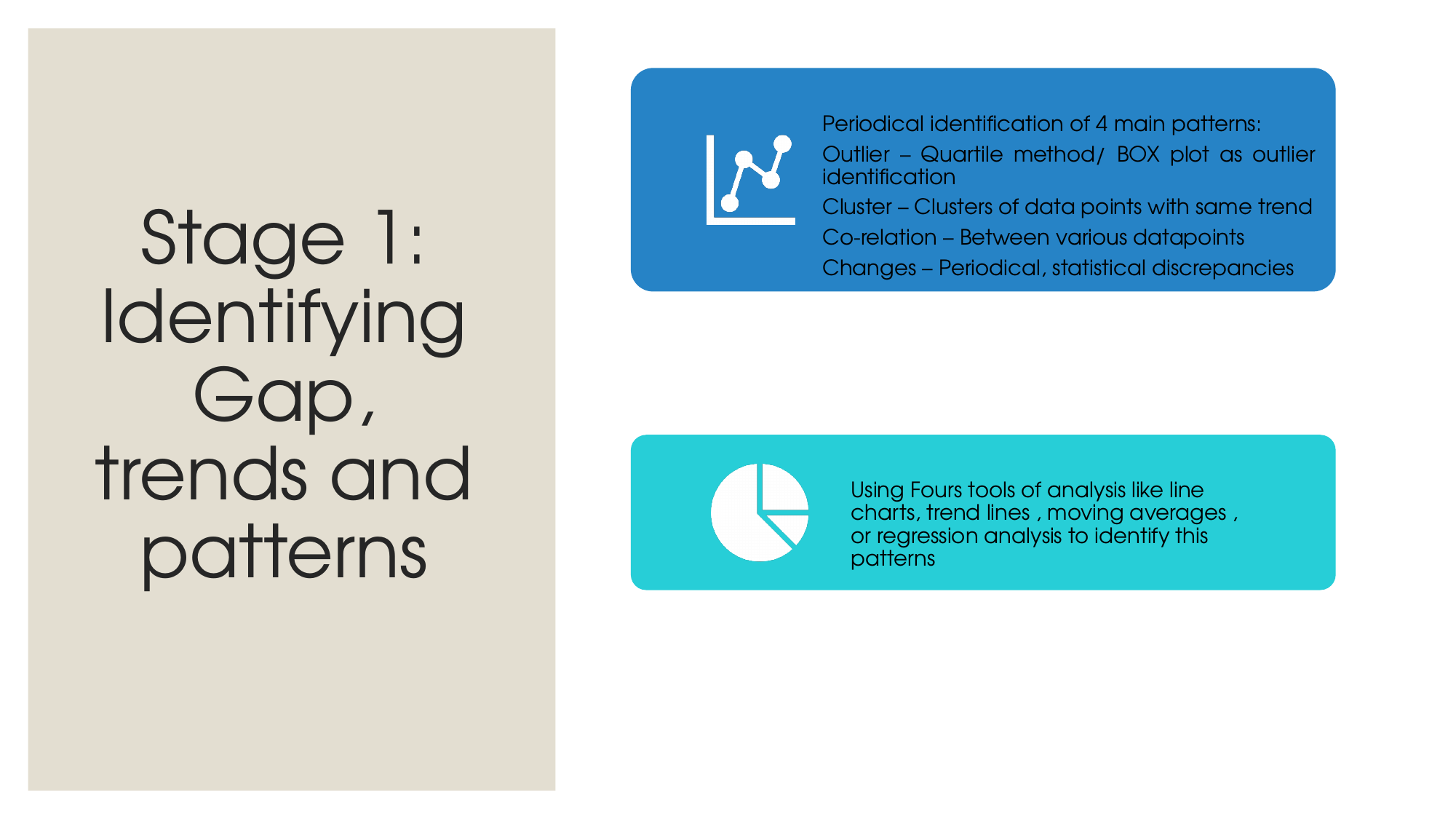

# Stage 1: Identifying Gap, trends and patterns
Periodical identification of 4 main patterns:
Outlier – Quartile method/ BOX plot as outlier identification
Cluster – Clusters of data points with same trend
Co-relation – Between various datapoints
Changes – Periodical, statistical discrepancies
Using Fours tools of analysis like line charts, trend lines , moving averages , or regression analysis to identify this patterns